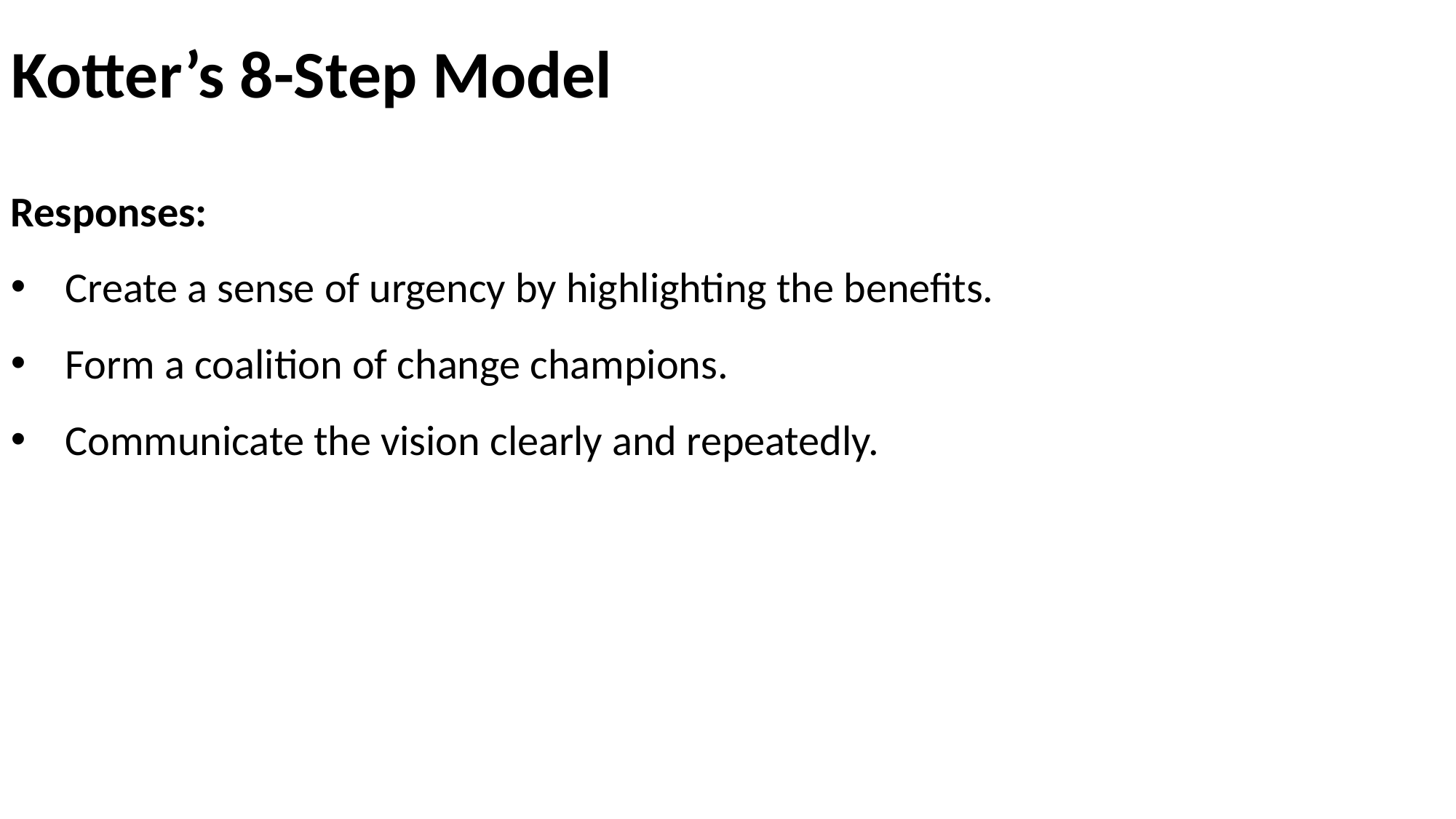

# Kotter’s 8-Step Model
Responses:
Create a sense of urgency by highlighting the benefits.
Form a coalition of change champions.
Communicate the vision clearly and repeatedly.